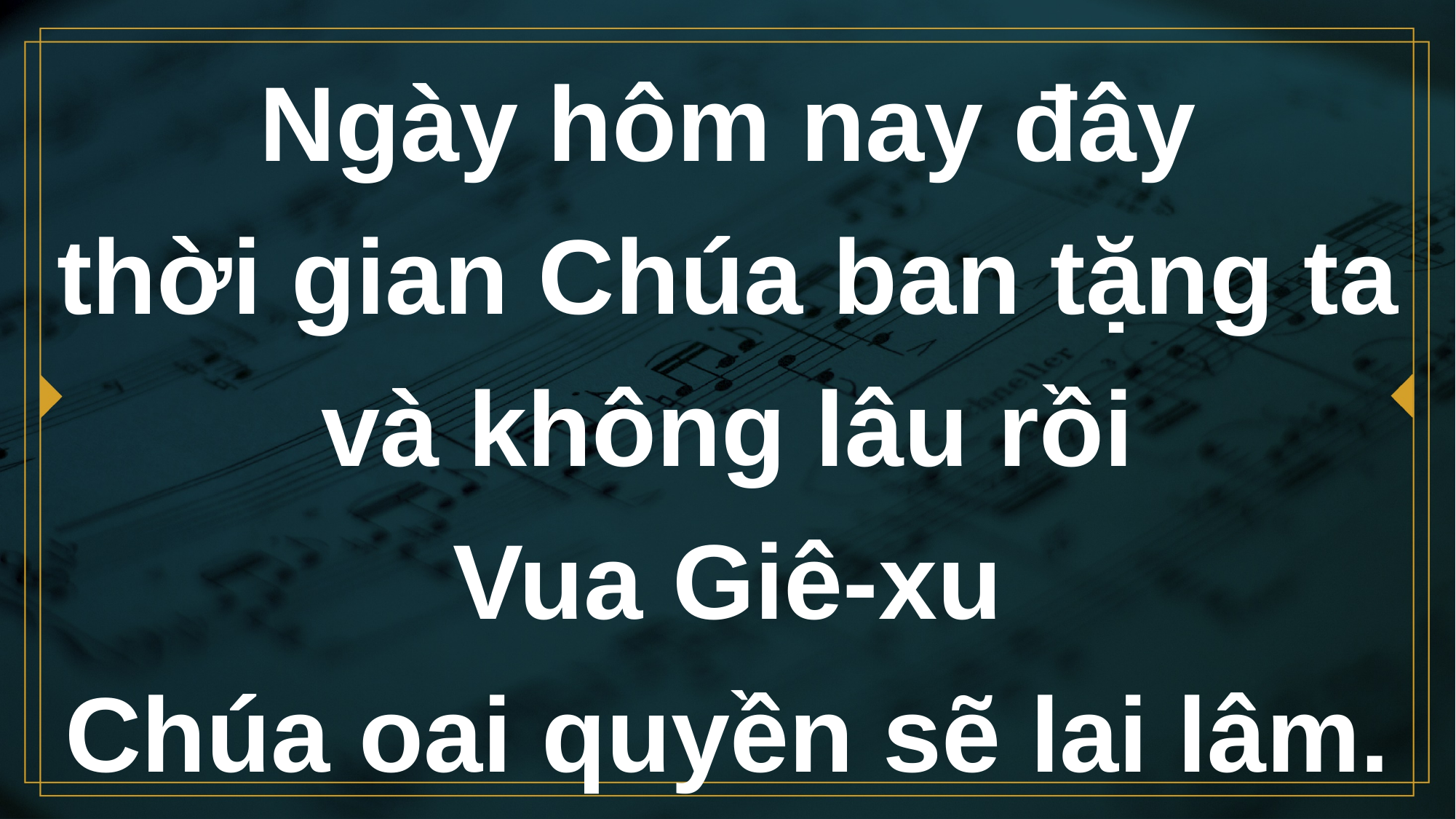

# Ngày hôm nay đây thời gian Chúa ban tặng ta và không lâu rồi Vua Giê-xu Chúa oai quyền sẽ lai lâm.